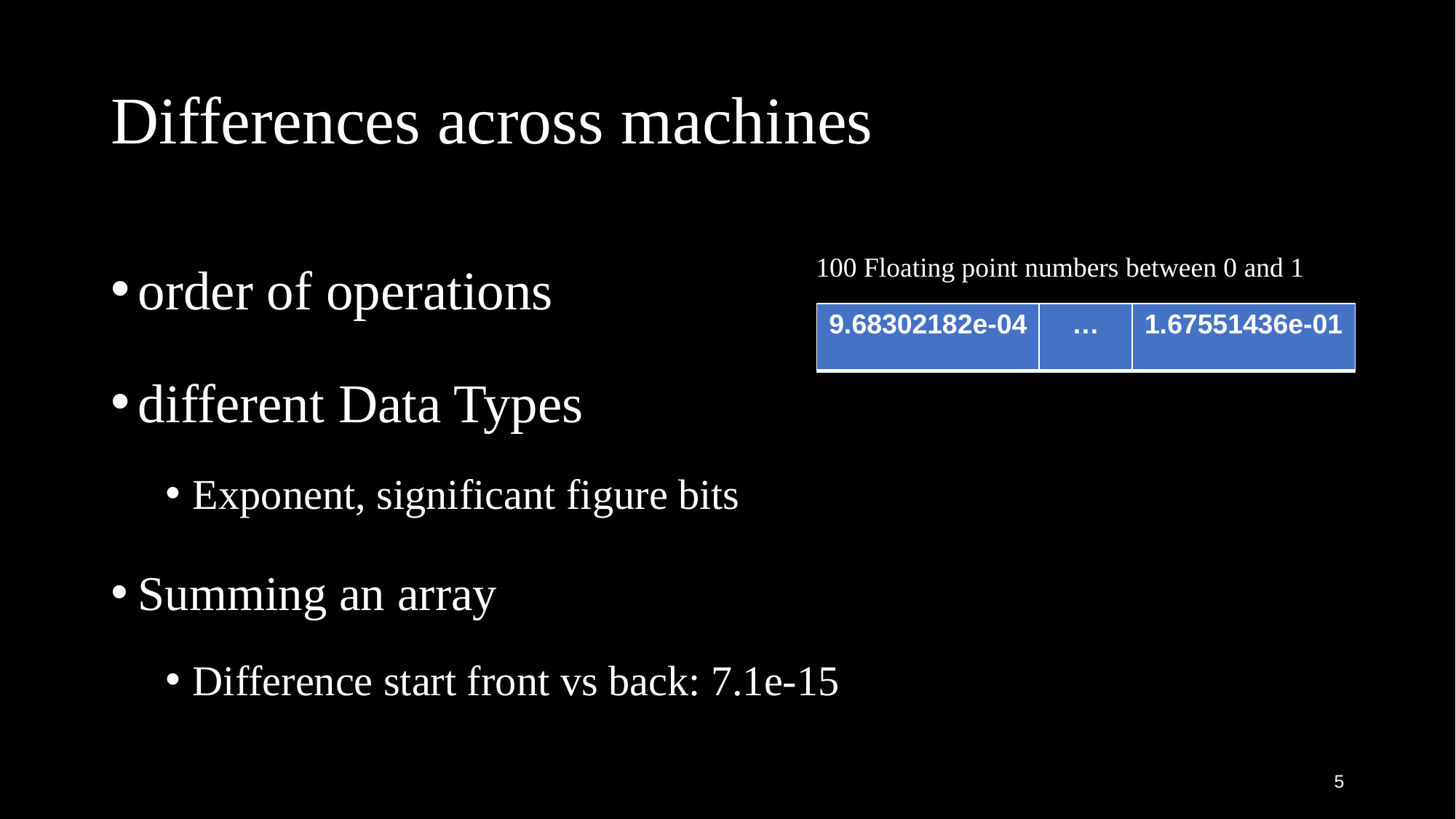

# Differences across machines
order of operations
different Data Types
Exponent, significant figure bits
Summing an array
Difference start front vs back: 7.1e-15

100 Floating point numbers between 0 and 1
| 9.68302182e-04 | … | 1.67551436e-01 |
| --- | --- | --- |
5